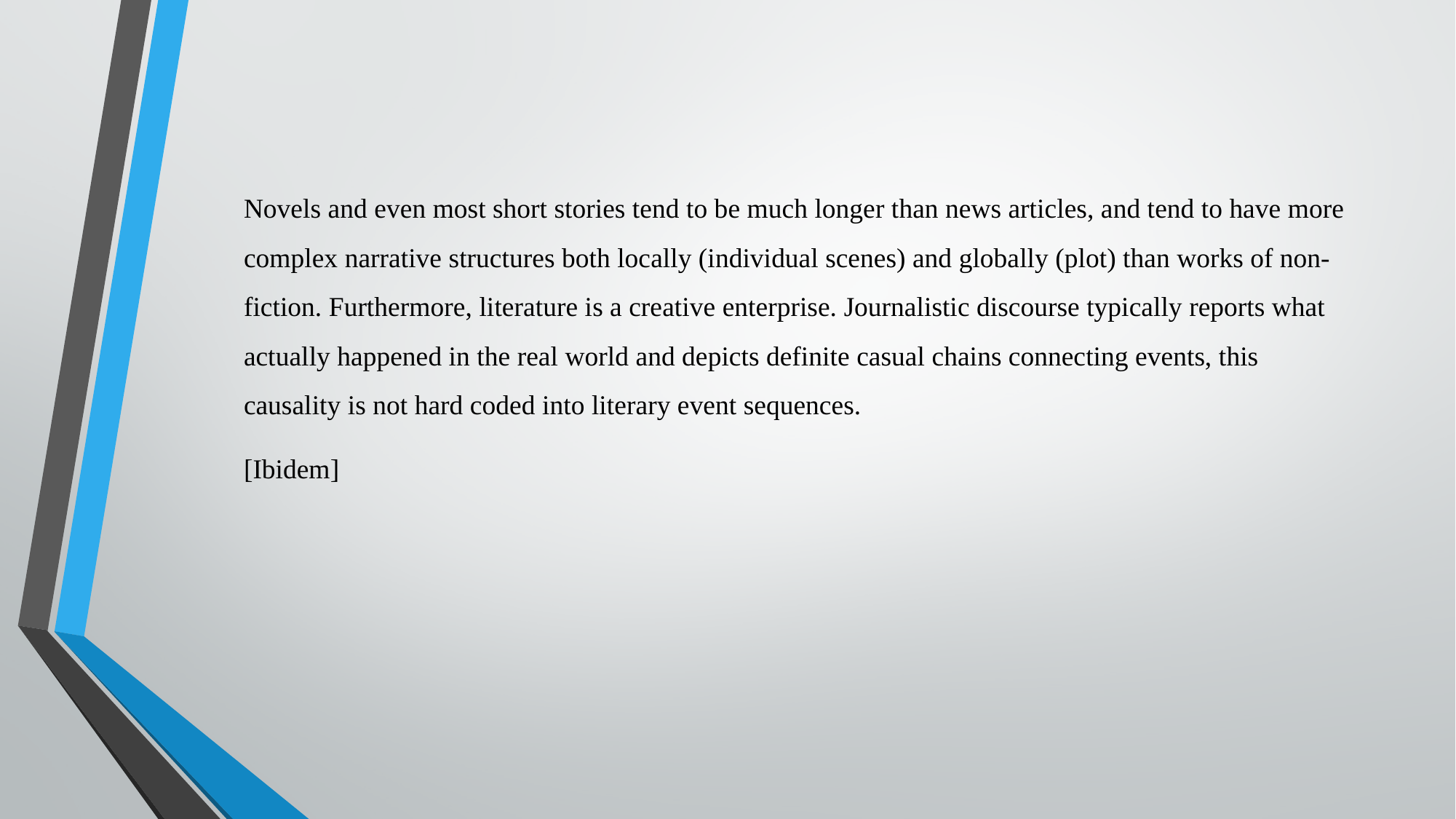

Novels and even most short stories tend to be much longer than news articles, and tend to have more complex narrative structures both locally (individual scenes) and globally (plot) than works of non-fiction. Furthermore, literature is a creative enterprise. Journalistic discourse typically reports what actually happened in the real world and depicts definite casual chains connecting events, this causality is not hard coded into literary event sequences.
[Ibidem]